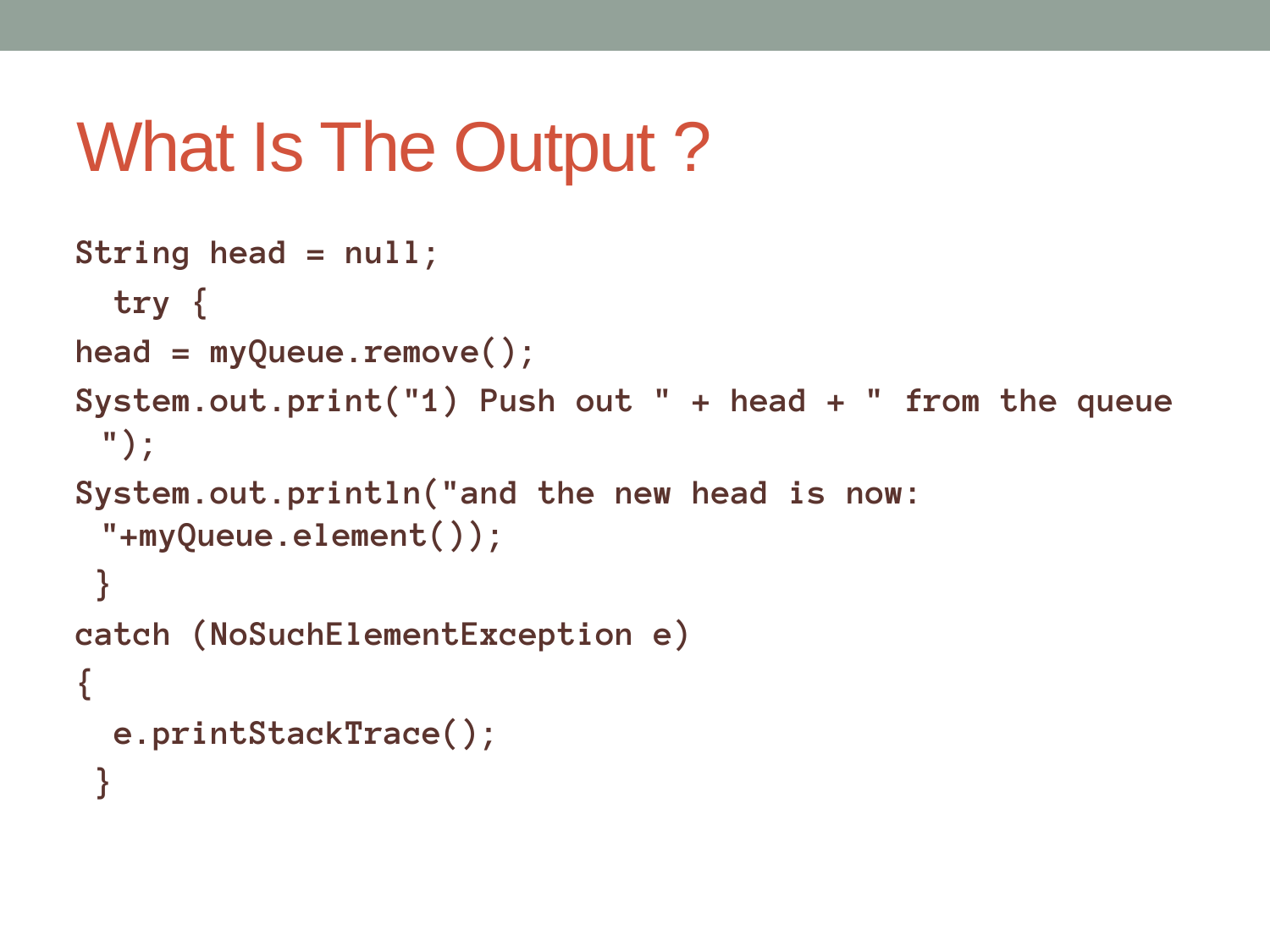

# What Is The Output ?
String head = null;
  try {
head = myQueue.remove();
System.out.print("1) Push out " + head + " from the queue ");
System.out.println("and the new head is now: "+myQueue.element());
 }
catch (NoSuchElementException e)
{
  e.printStackTrace();
 }